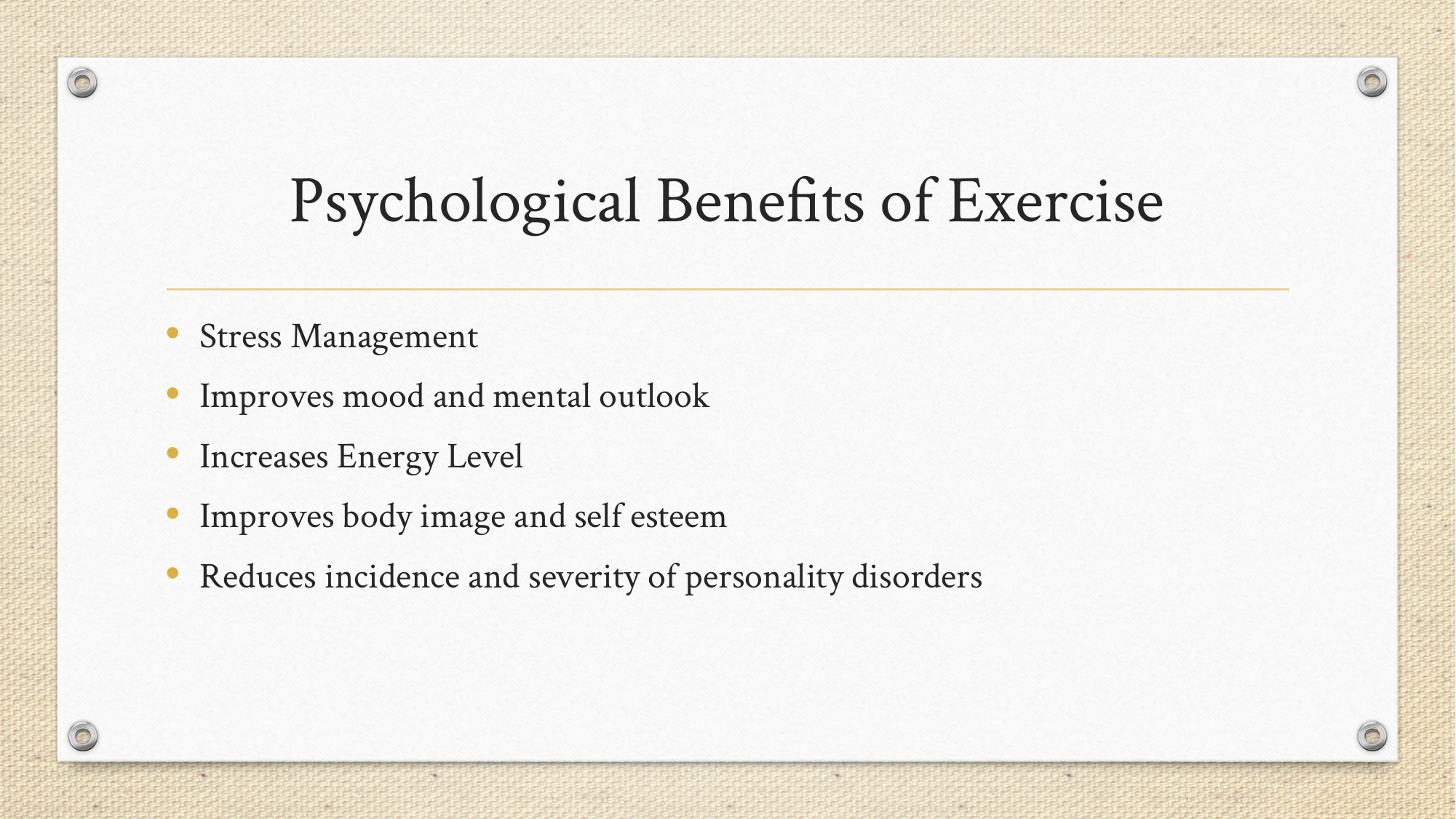

# Psychological Benefits of Exercise
Stress Management
Improves mood and mental outlook
Increases Energy Level
Improves body image and self esteem
Reduces incidence and severity of personality disorders